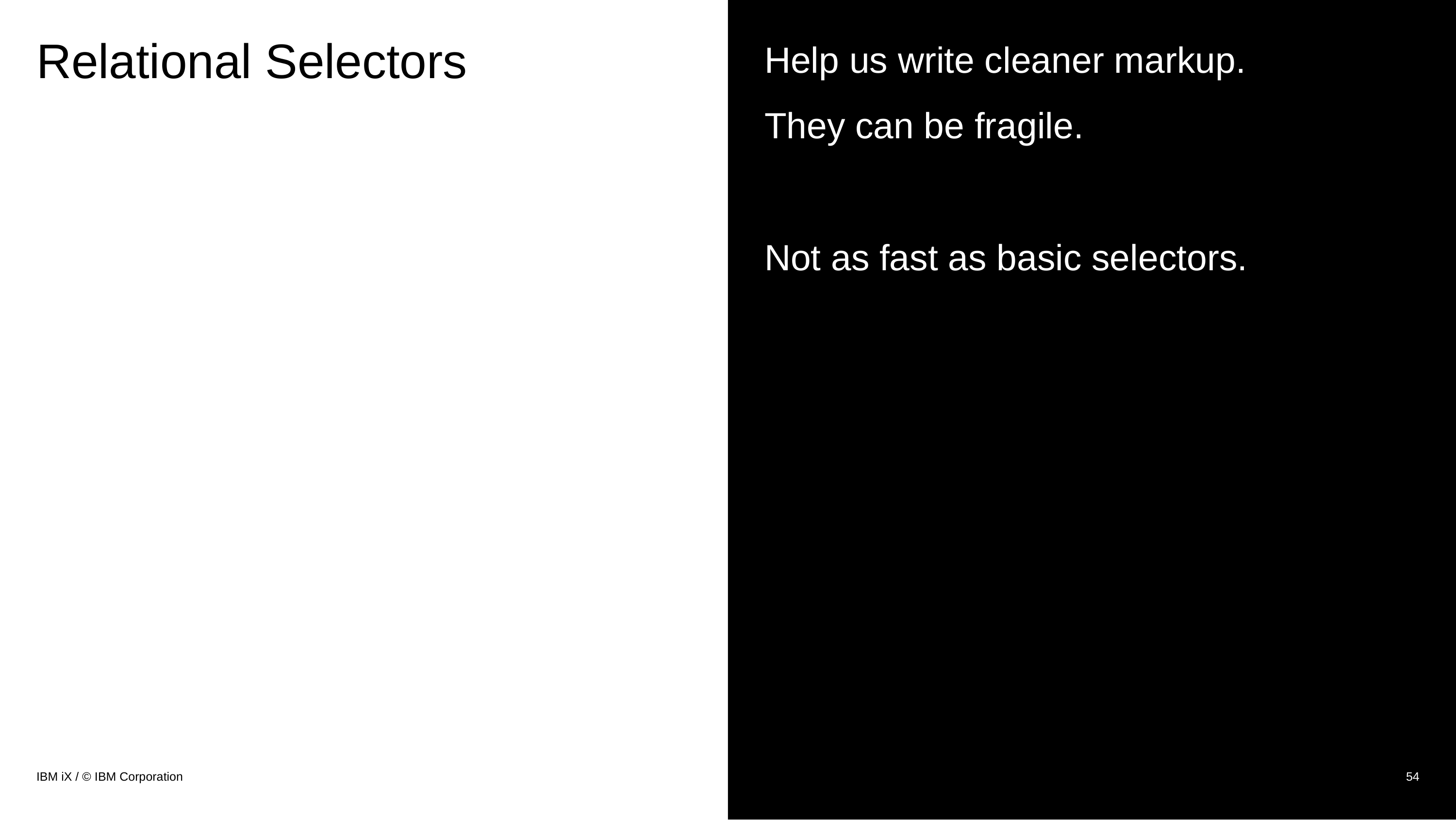

# Relational Selectors
Help us write cleaner markup.
They can be fragile.

Not as fast as basic selectors.
IBM iX / © IBM Corporation
54